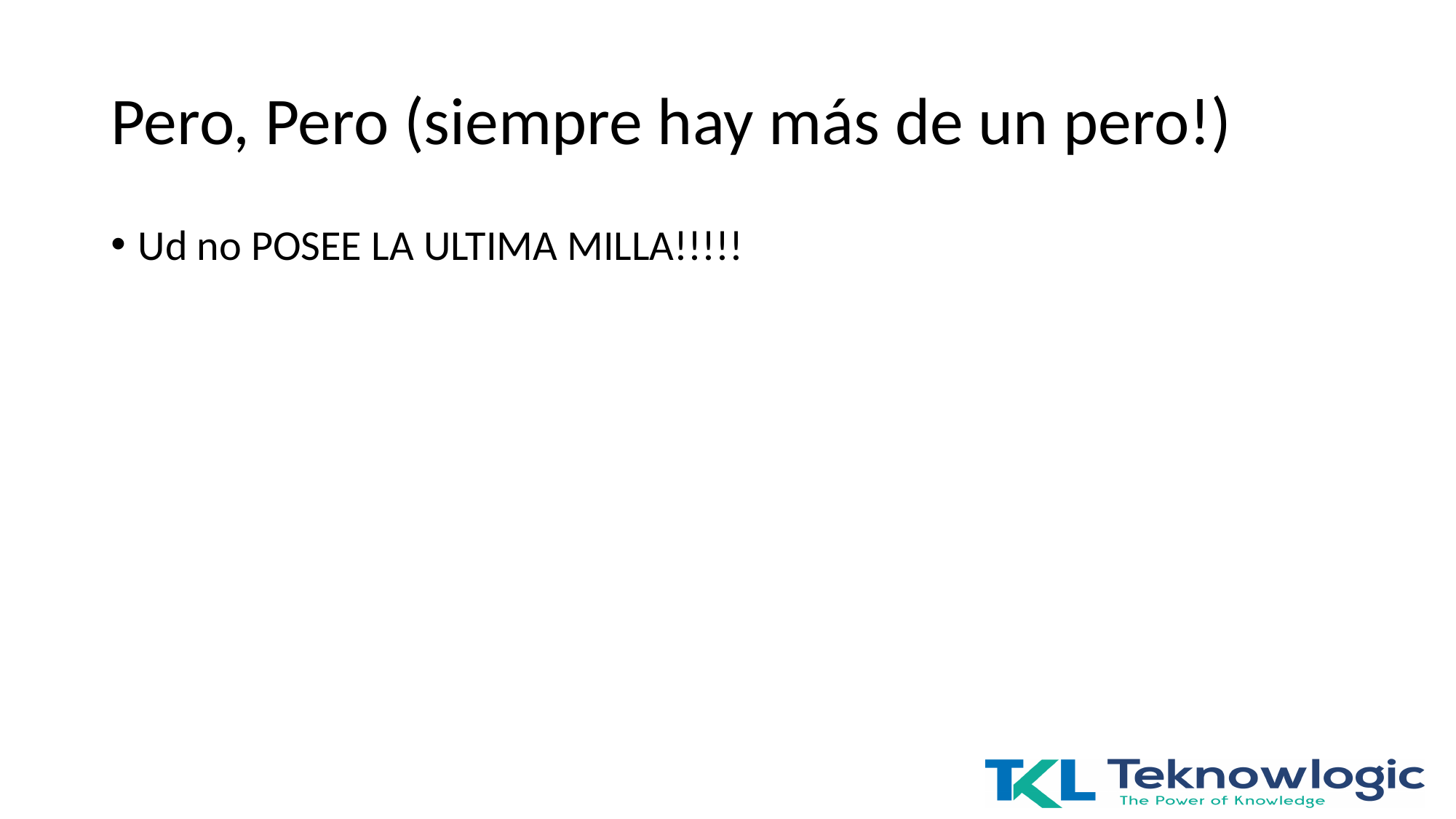

# Pero, Pero (siempre hay más de un pero!)
Ud no POSEE LA ULTIMA MILLA!!!!!